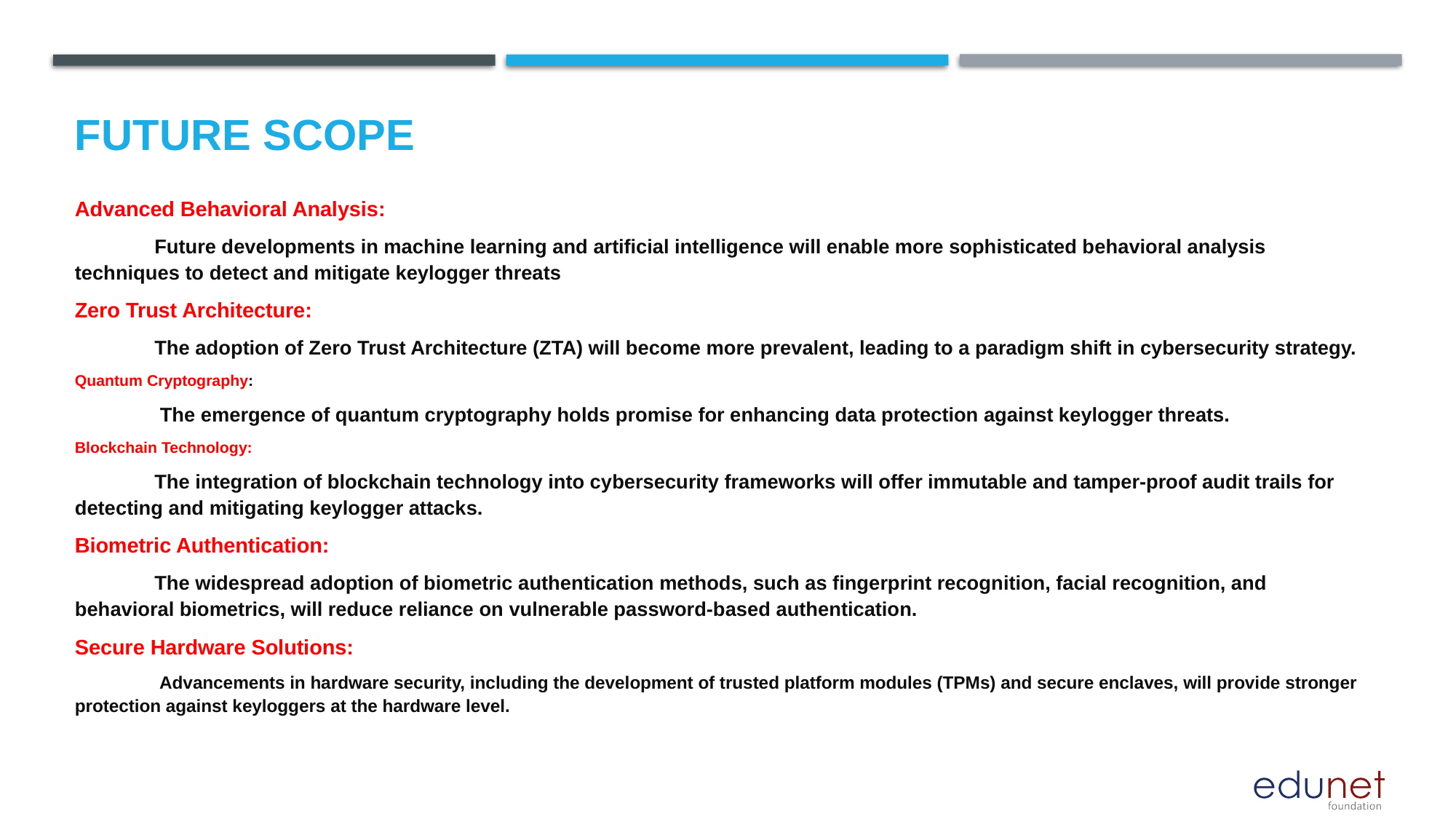

Future scope
Advanced Behavioral Analysis:
			Future developments in machine learning and artificial intelligence will enable more sophisticated behavioral analysis techniques to detect and mitigate keylogger threats
Zero Trust Architecture:
			The adoption of Zero Trust Architecture (ZTA) will become more prevalent, leading to a paradigm shift in cybersecurity strategy.
Quantum Cryptography:
			 The emergence of quantum cryptography holds promise for enhancing data protection against keylogger threats.
Blockchain Technology:
			The integration of blockchain technology into cybersecurity frameworks will offer immutable and tamper-proof audit trails for detecting and mitigating keylogger attacks.
Biometric Authentication:
			The widespread adoption of biometric authentication methods, such as fingerprint recognition, facial recognition, and behavioral biometrics, will reduce reliance on vulnerable password-based authentication.
Secure Hardware Solutions:
			 Advancements in hardware security, including the development of trusted platform modules (TPMs) and secure enclaves, will provide stronger protection against keyloggers at the hardware level.